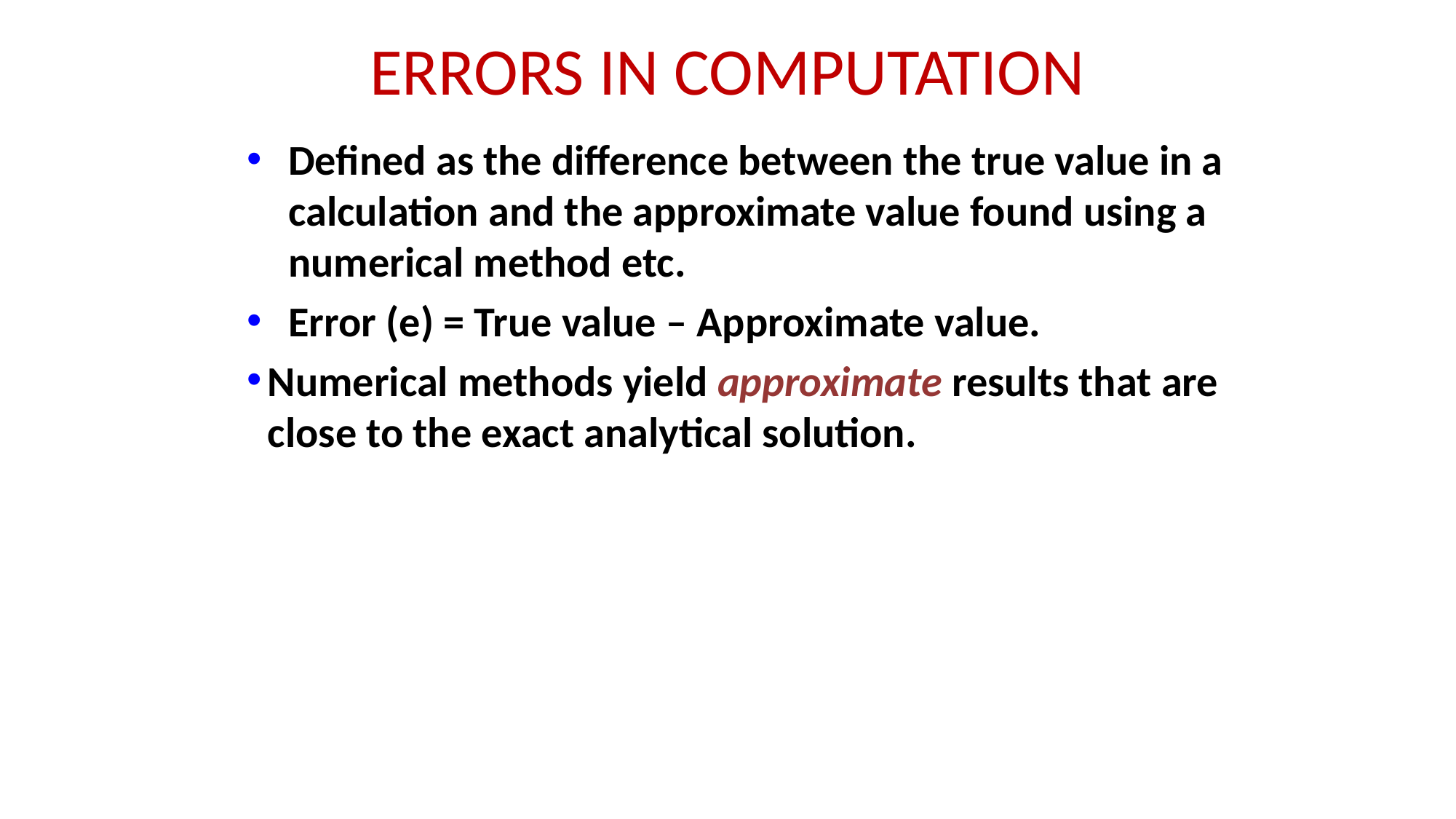

# ERRORS IN COMPUTATION
Defined as the difference between the true value in a calculation and the approximate value found using a numerical method etc.
Error (e) = True value – Approximate value.
Numerical methods yield approximate results that are close to the exact analytical solution.